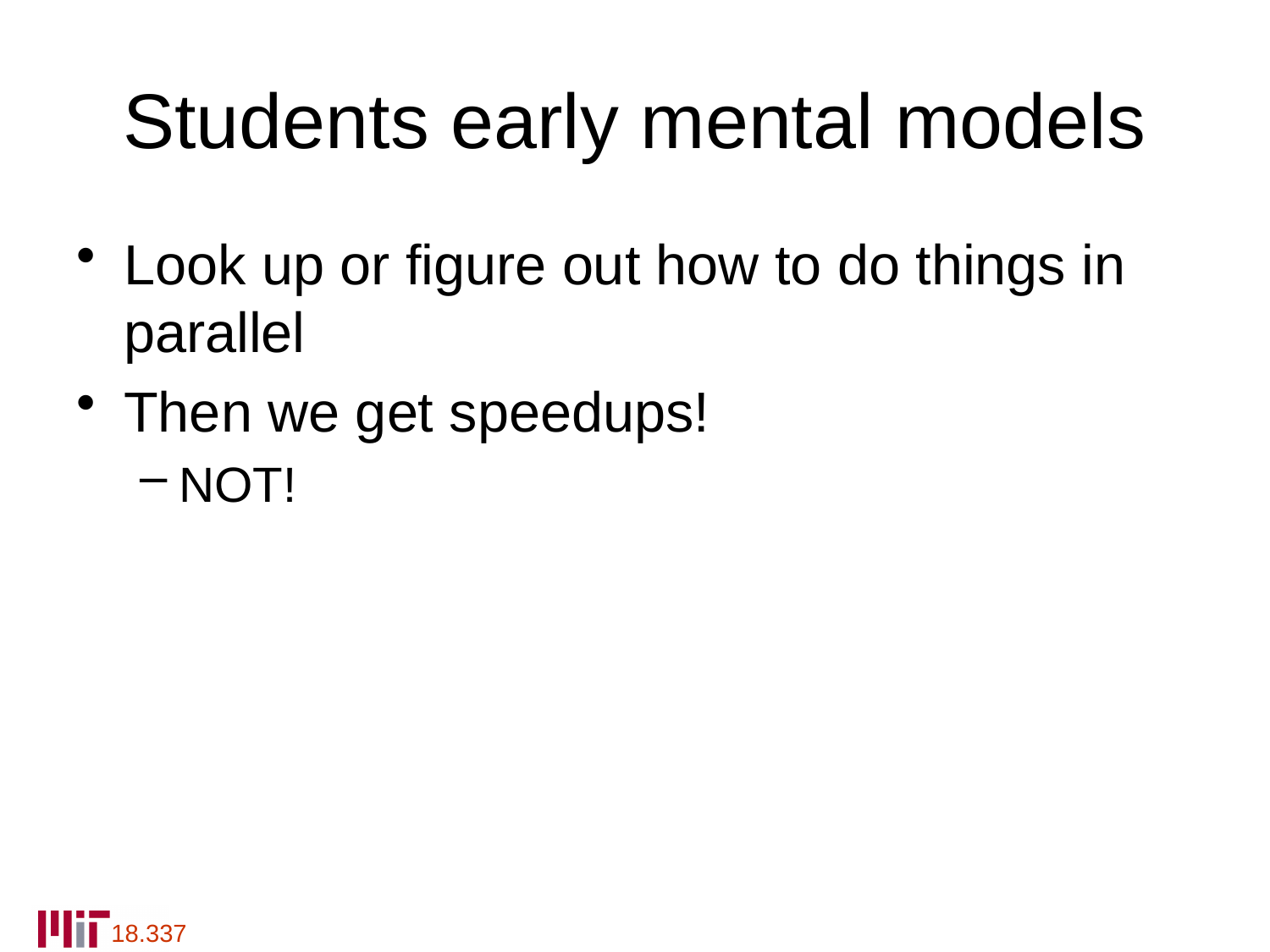

# Students early mental models
Look up or figure out how to do things in parallel
Then we get speedups!
NOT!